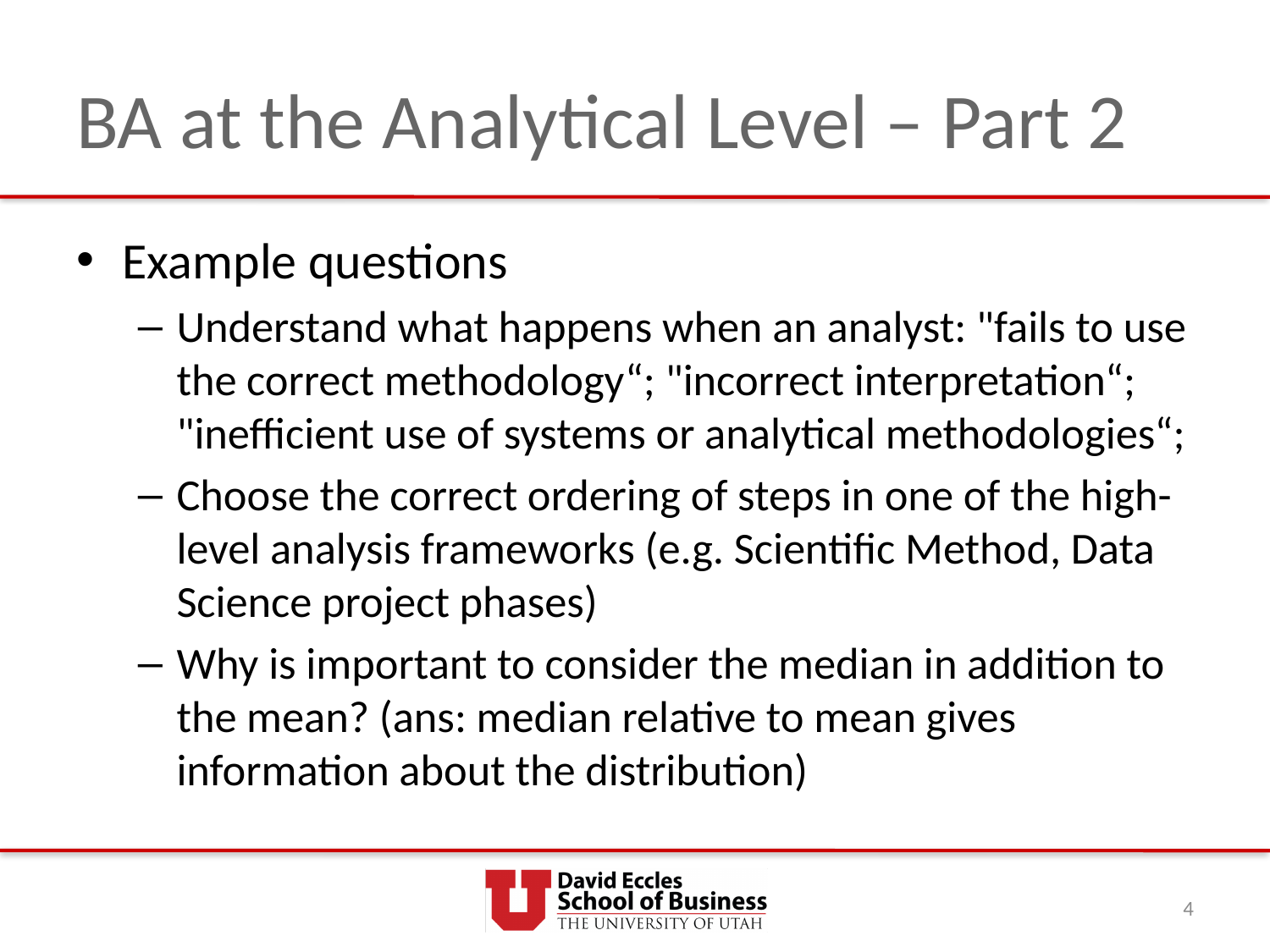

# BA at the Analytical Level – Part 2
Example questions
Understand what happens when an analyst: "fails to use the correct methodology“; "incorrect interpretation“; "inefficient use of systems or analytical methodologies“;
Choose the correct ordering of steps in one of the high-level analysis frameworks (e.g. Scientific Method, Data Science project phases)
Why is important to consider the median in addition to the mean? (ans: median relative to mean gives information about the distribution)
4